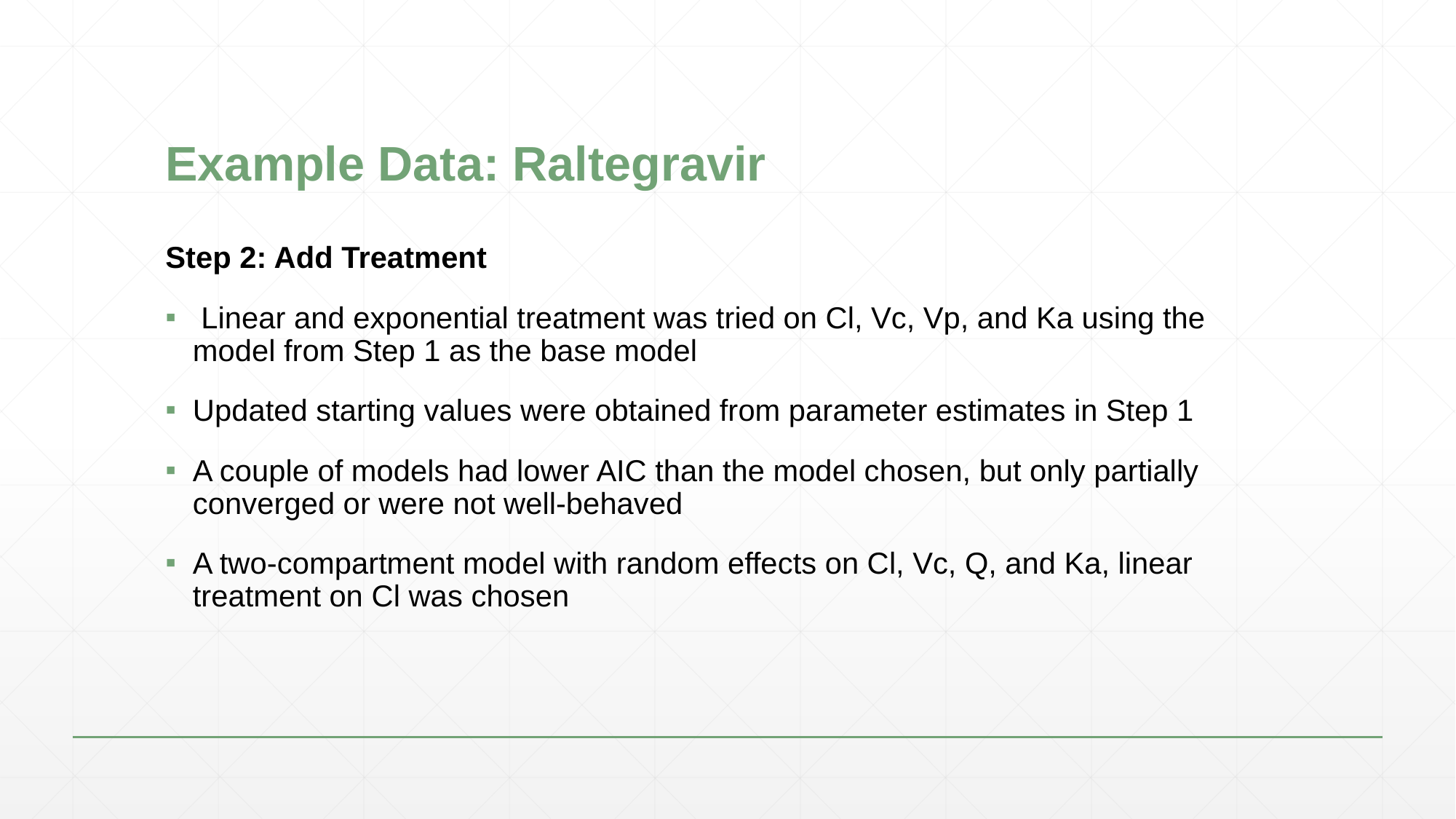

# Example Data: Raltegravir
Step 2: Add Treatment
 Linear and exponential treatment was tried on Cl, Vc, Vp, and Ka using the model from Step 1 as the base model
Updated starting values were obtained from parameter estimates in Step 1
A couple of models had lower AIC than the model chosen, but only partially converged or were not well-behaved
A two-compartment model with random effects on Cl, Vc, Q, and Ka, linear treatment on Cl was chosen